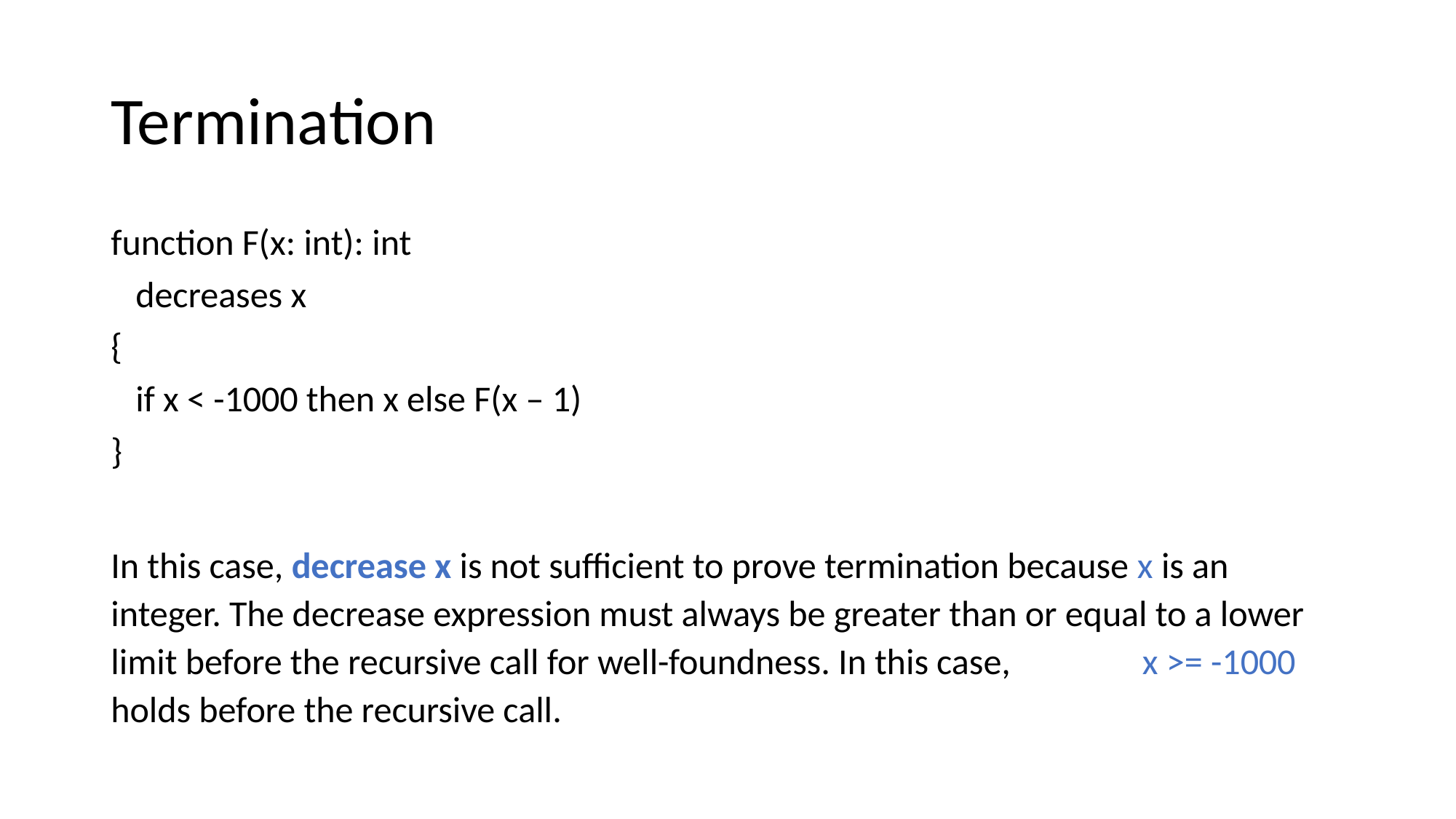

# Termination
function F(x: int): int
   decreases x
{
   if x < -1000 then x else F(x – 1)
}

In this case, decrease x is not sufficient to prove termination because x is an integer. The decrease expression must always be greater than or equal to a lower limit before the recursive call for well-foundness. In this case,                x >= -1000 holds before the recursive call.